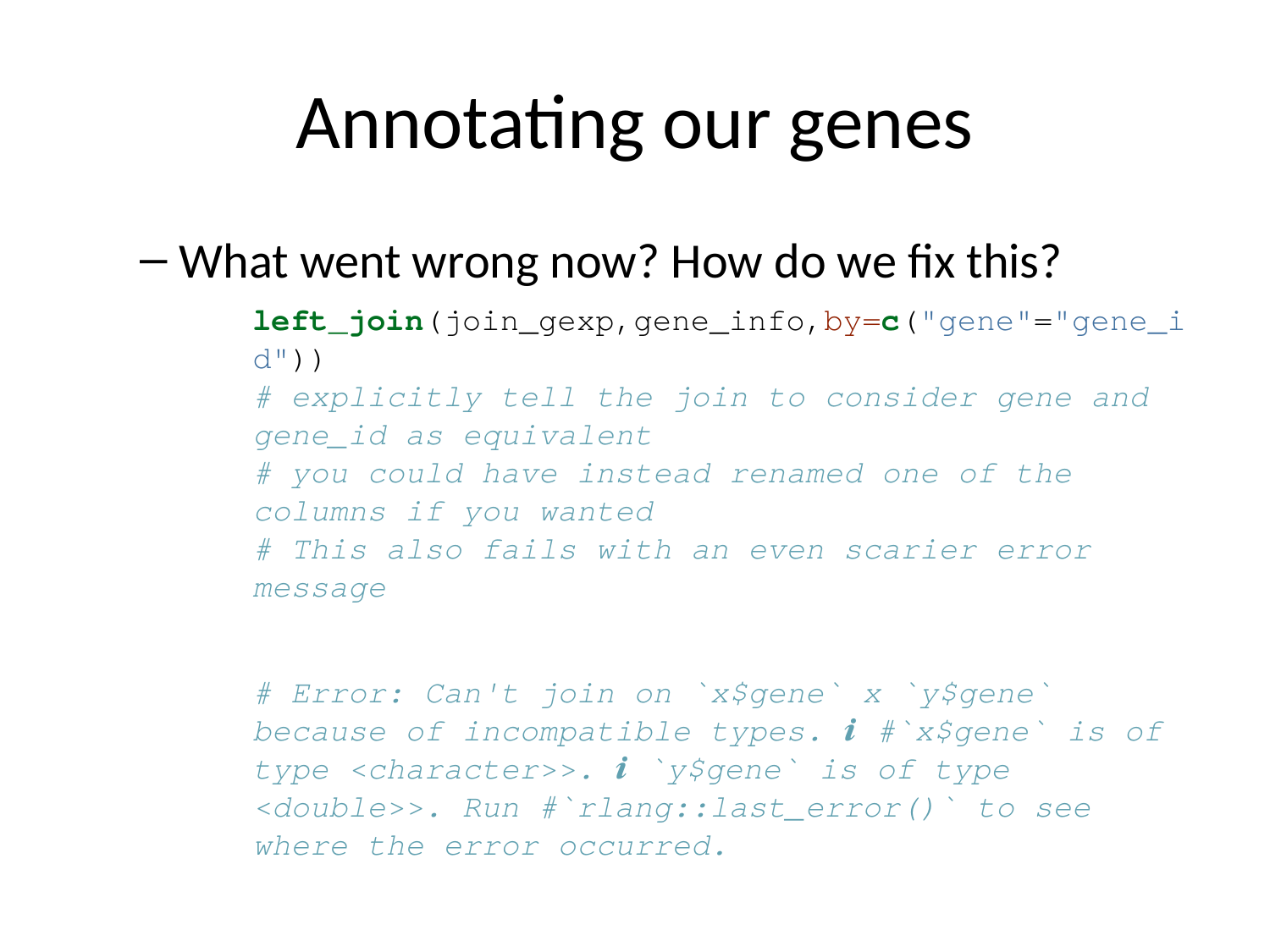

# Annotating our genes
What went wrong now? How do we fix this?
left_join(join_gexp,gene_info,by=c("gene"="gene_id"))
# explicitly tell the join to consider gene and gene_id as equivalent
# you could have instead renamed one of the columns if you wanted
# This also fails with an even scarier error message
# Error: Can't join on `x$gene` x `y$gene` because of incompatible types. ℹ #`x$gene` is of type <character>>. ℹ `y$gene` is of type <double>>. Run #`rlang::last_error()` to see where the error occurred.